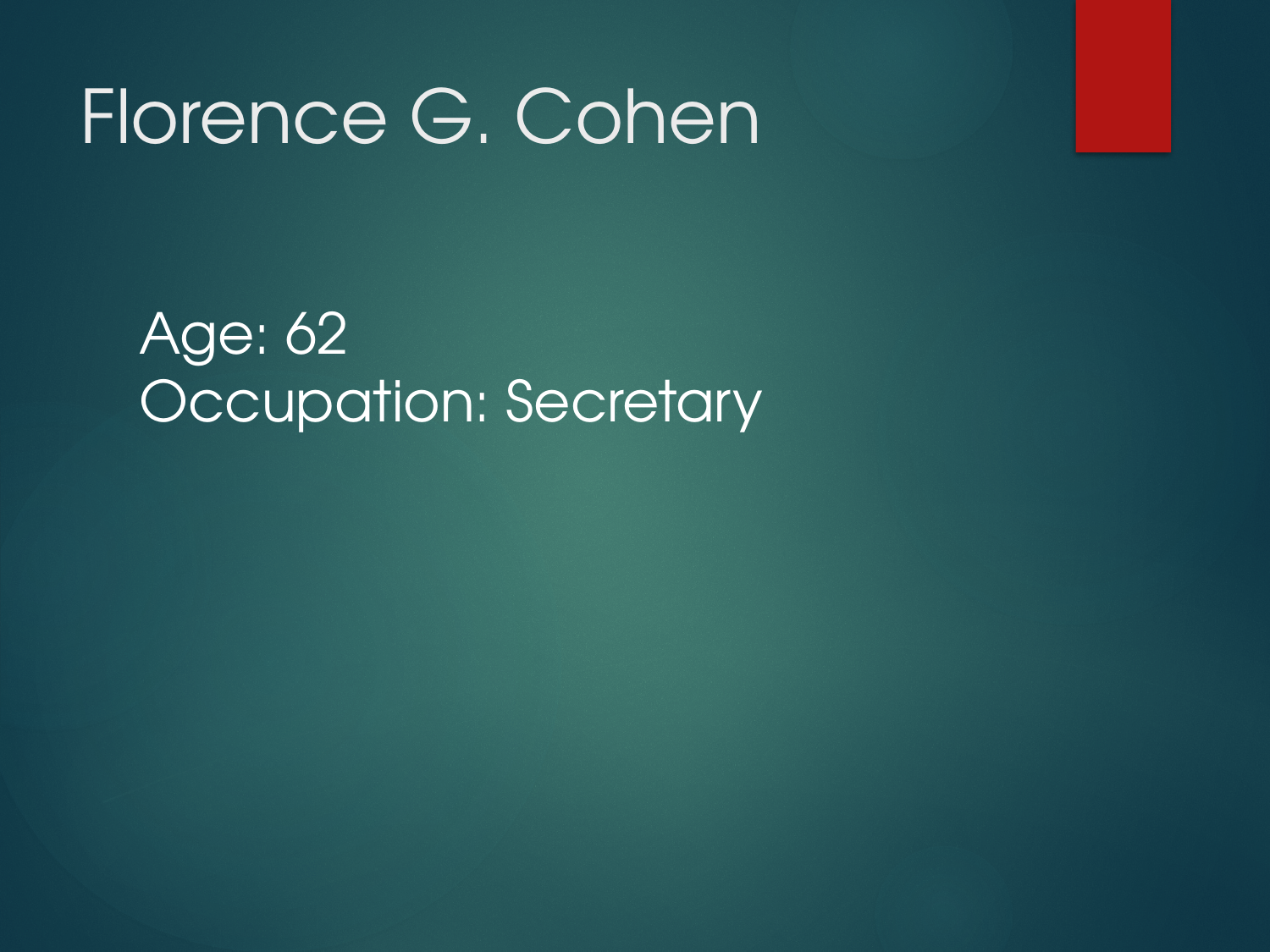

# Florence G. Cohen

Age: 62
Occupation: Secretary